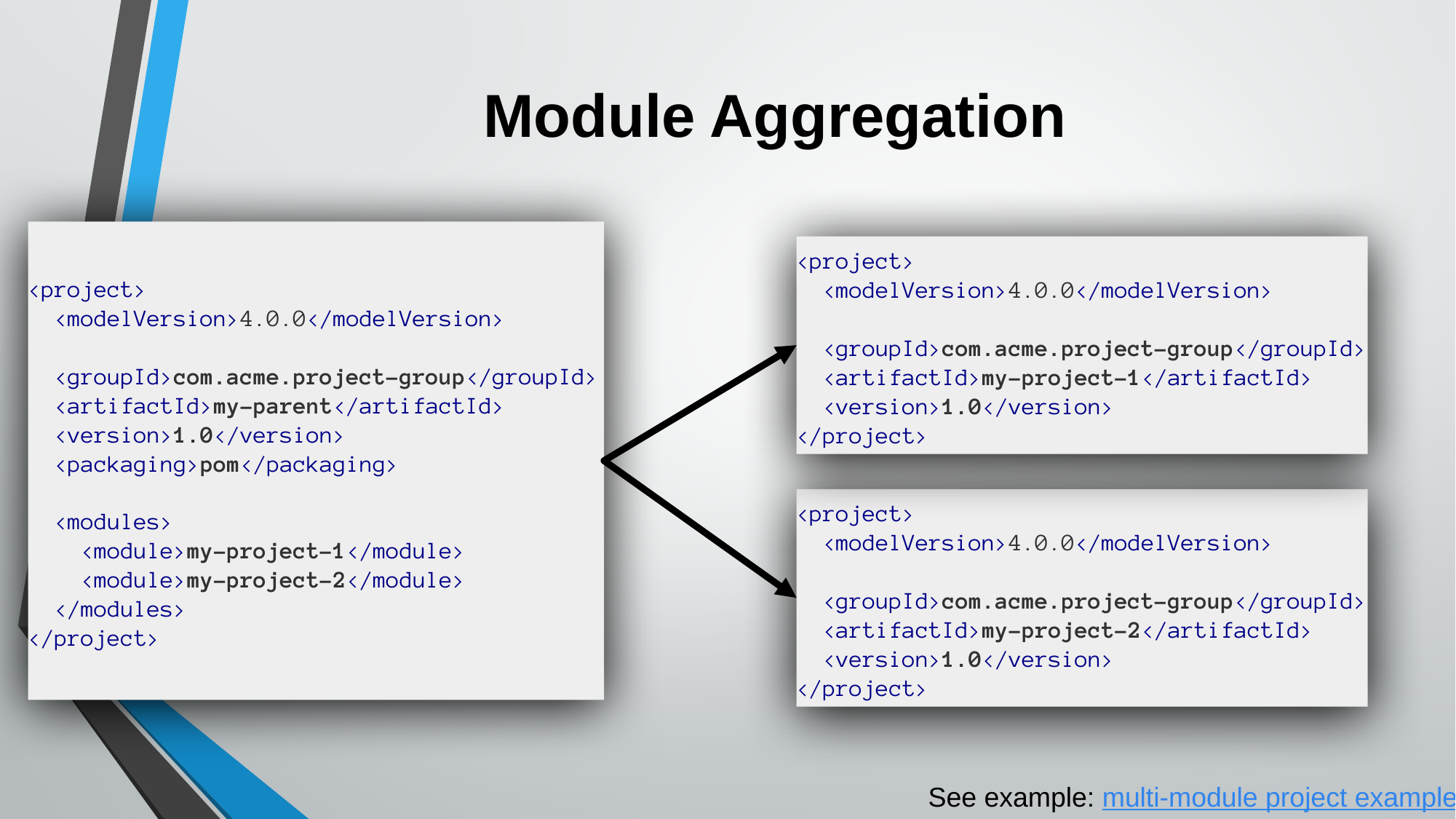

# Module Aggregation
<project>
  <modelVersion>4.0.0</modelVersion>

  <groupId>com.acme.project-group</groupId>
  <artifactId>my-project-1</artifactId>
  <version>1.0</version>
</project>
<project>
  <modelVersion>4.0.0</modelVersion>

  <groupId>com.acme.project-group</groupId>
  <artifactId>my-parent</artifactId>
  <version>1.0</version>
  <packaging>pom</packaging>

  <modules>
    <module>my-project-1</module>
    <module>my-project-2</module>
  </modules>
</project>
<project>
  <modelVersion>4.0.0</modelVersion>

  <groupId>com.acme.project-group</groupId>
  <artifactId>my-project-2</artifactId>
  <version>1.0</version>
</project>
See example: multi-module project example